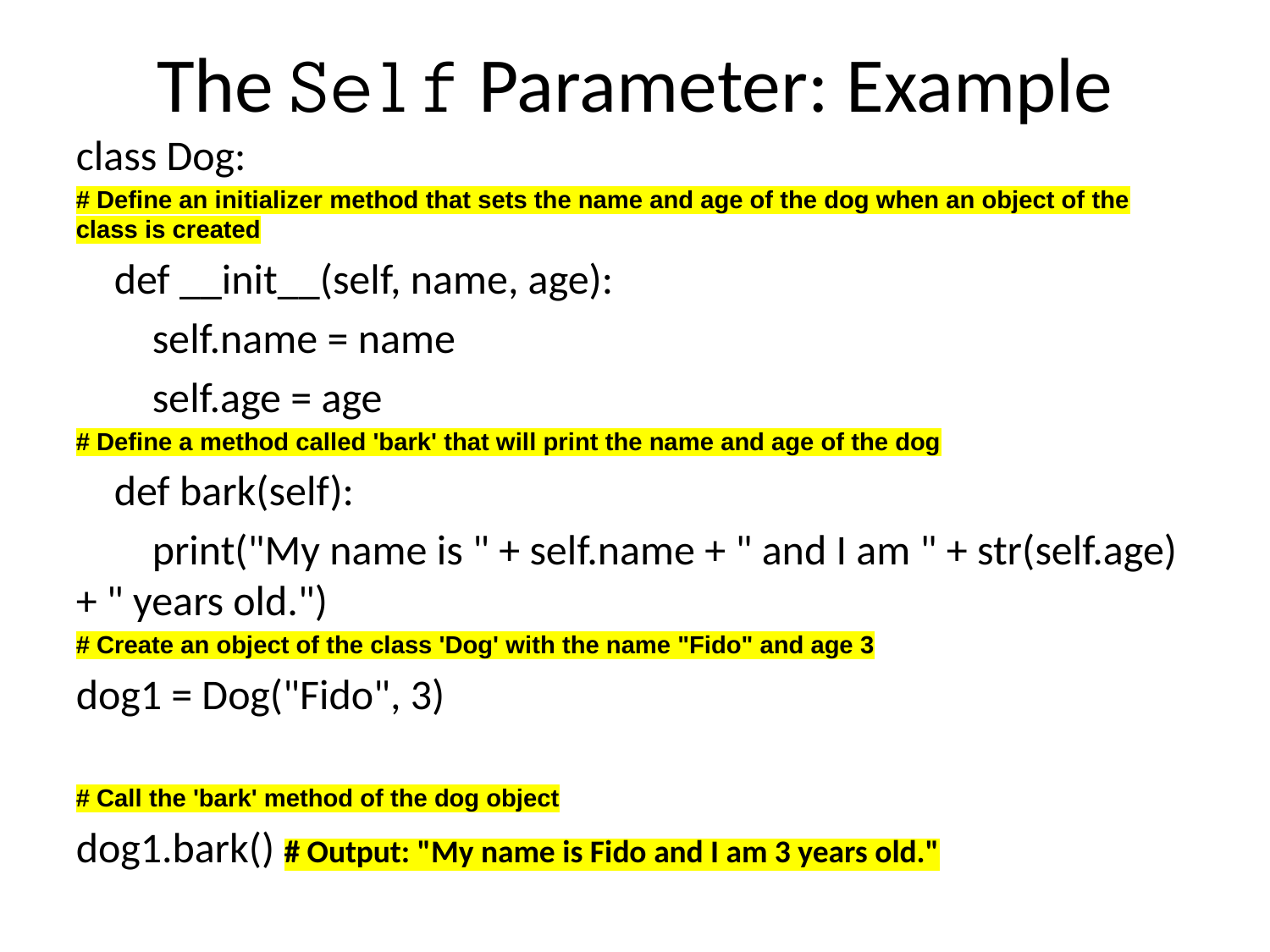

The Self Parameter: Example
class Dog:
# Define an initializer method that sets the name and age of the dog when an object of the class is created
    def __init__(self, name, age):
        self.name = name
        self.age = age
# Define a method called 'bark' that will print the name and age of the dog
    def bark(self):
        print("My name is " + self.name + " and I am " + str(self.age) + " years old.")
# Create an object of the class 'Dog' with the name "Fido" and age 3
dog1 = Dog("Fido", 3)

# Call the 'bark' method of the dog object
dog1.bark() # Output: "My name is Fido and I am 3 years old."